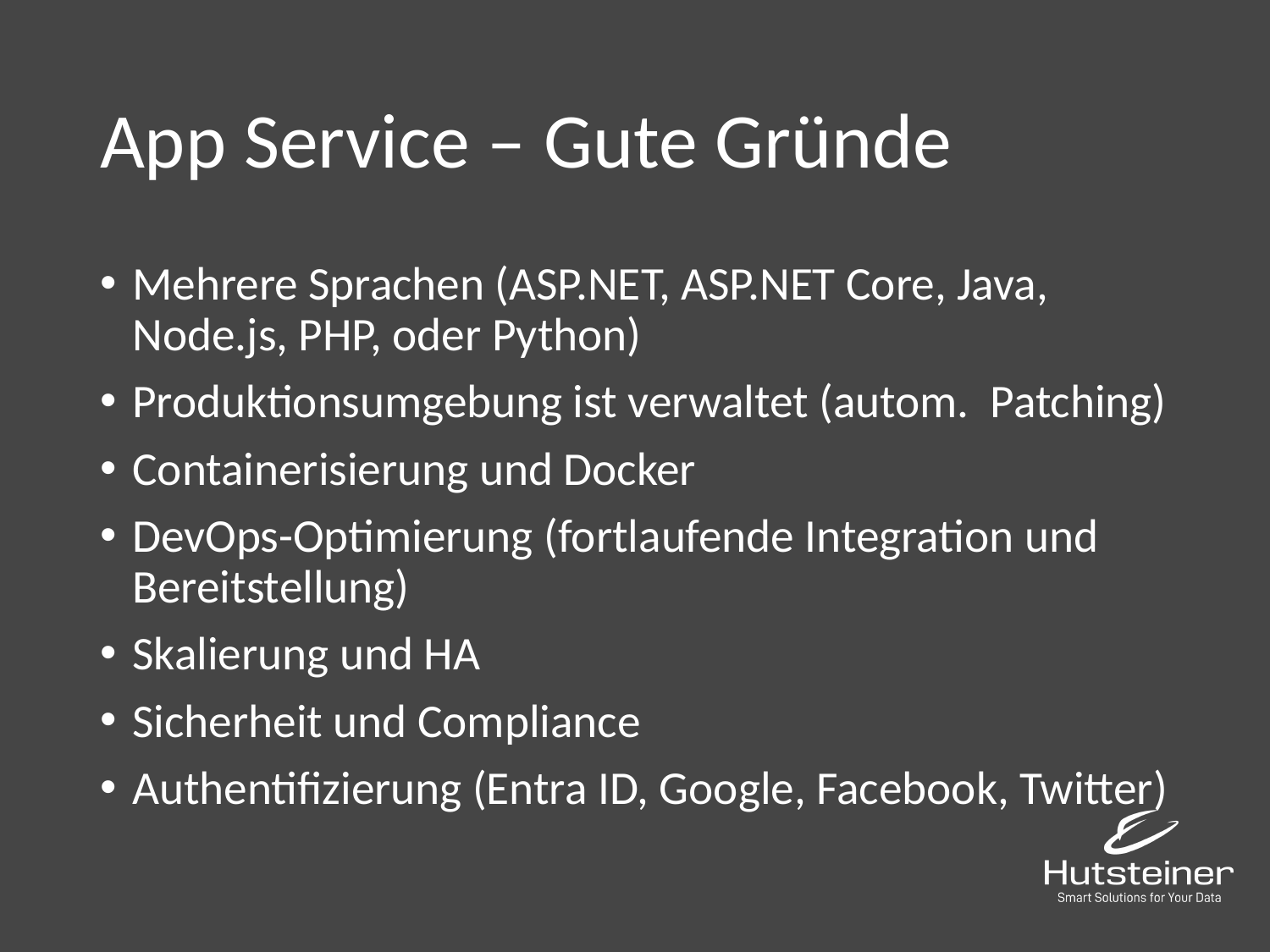

# App Service – Gute Gründe
Mehrere Sprachen (ASP.NET, ASP.NET Core, Java, Node.js, PHP, oder Python)
Produktionsumgebung ist verwaltet (autom.  Patching)
Containerisierung und Docker
DevOps-Optimierung (fortlaufende Integration und Bereitstellung)
Skalierung und HA
Sicherheit und Compliance
Authentifizierung (Entra ID, Google, Facebook, Twitter)